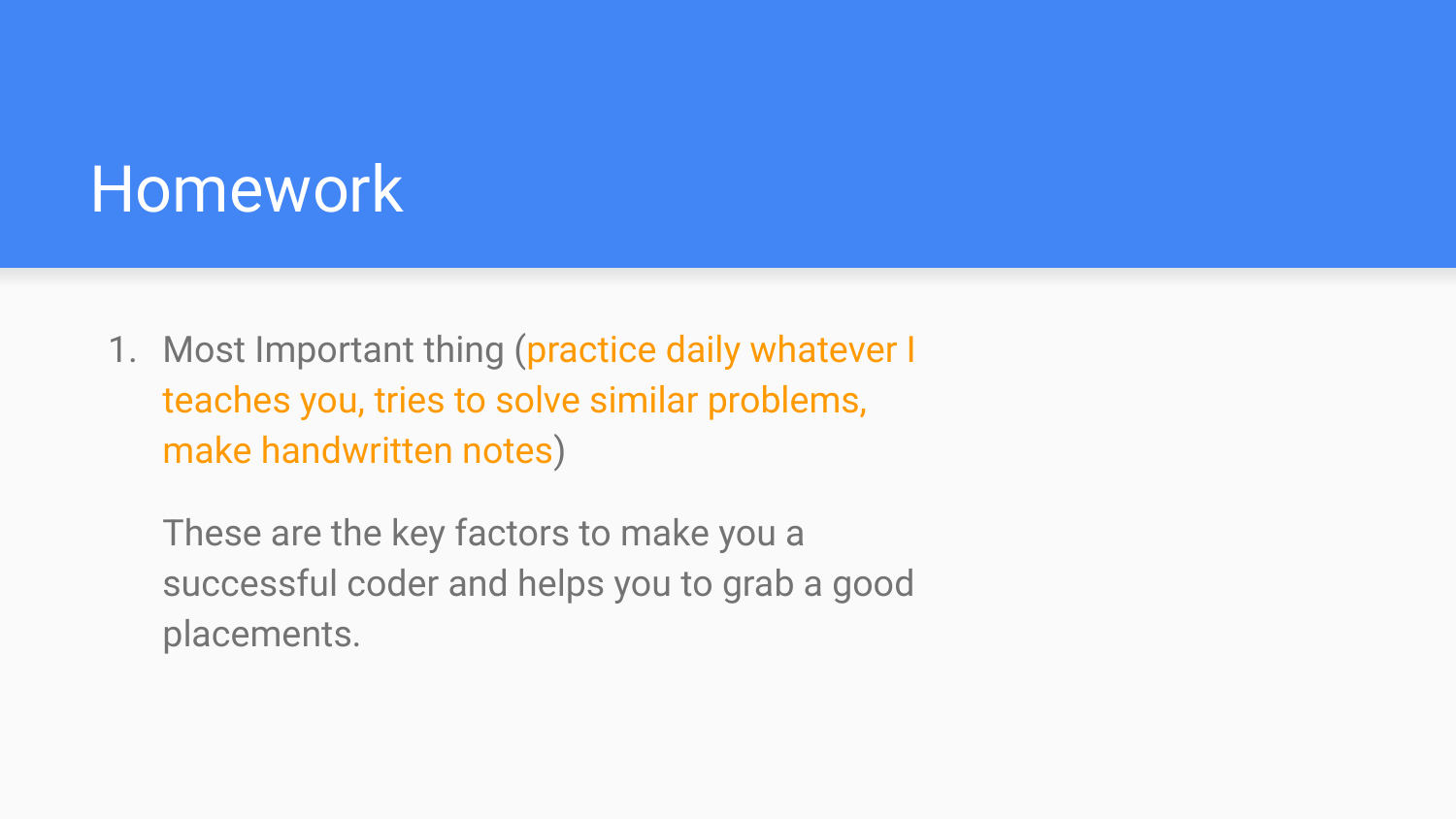

# Homework
Most Important thing (practice daily whatever I teaches you, tries to solve similar problems, make handwritten notes)
These are the key factors to make you a successful coder and helps you to grab a good placements.